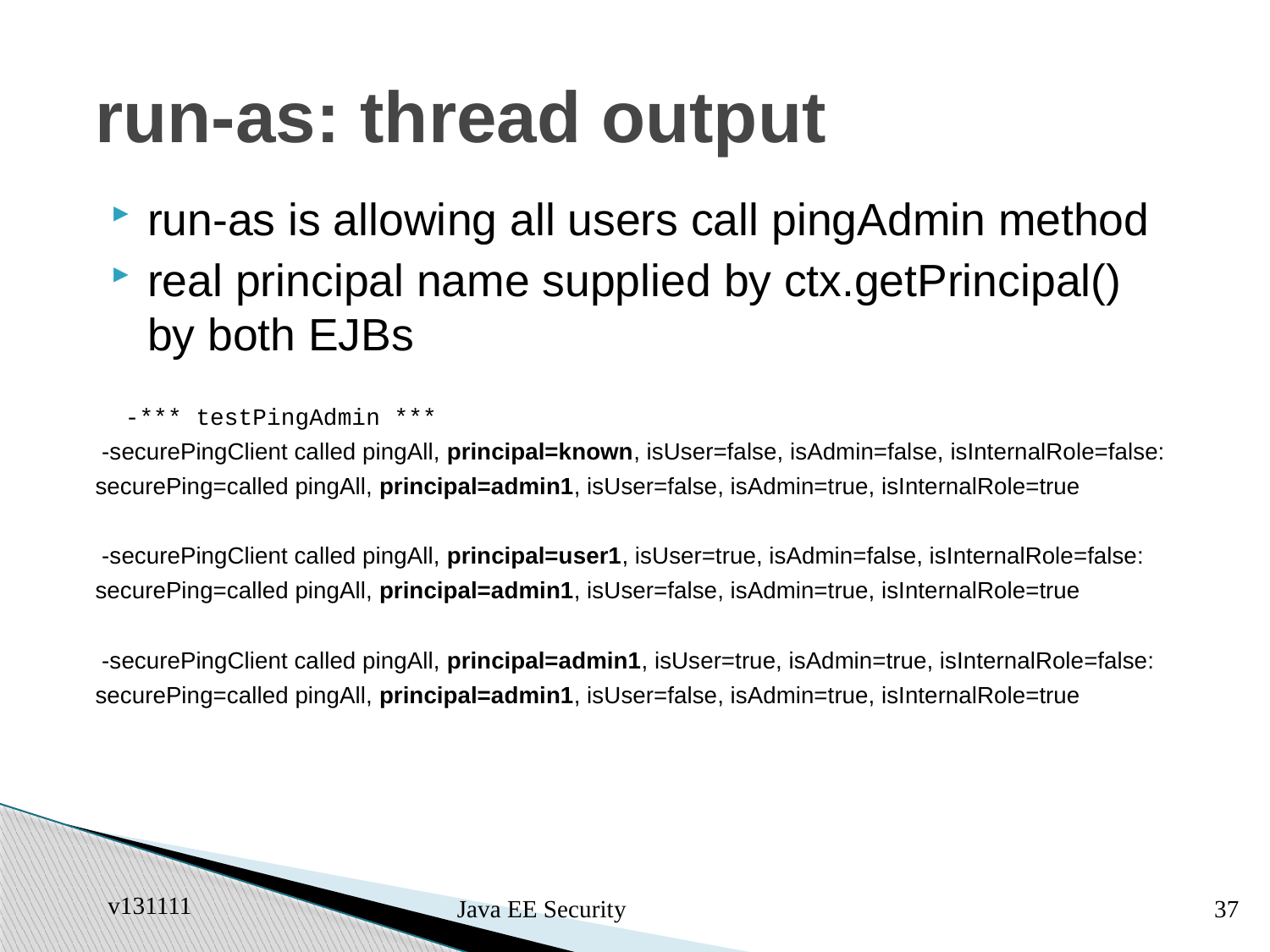

# run-as: thread output
run-as is allowing all users call pingAdmin method
real principal name supplied by ctx.getPrincipal() by both EJBs

 -*** testPingAdmin ***
 -securePingClient called pingAll, principal=known, isUser=false, isAdmin=false, isInternalRole=false:
securePing=called pingAll, principal=admin1, isUser=false, isAdmin=true, isInternalRole=true

 -securePingClient called pingAll, principal=user1, isUser=true, isAdmin=false, isInternalRole=false:
securePing=called pingAll, principal=admin1, isUser=false, isAdmin=true, isInternalRole=true

 -securePingClient called pingAll, principal=admin1, isUser=true, isAdmin=true, isInternalRole=false:
securePing=called pingAll, principal=admin1, isUser=false, isAdmin=true, isInternalRole=true

v131111
Java EE Security
37